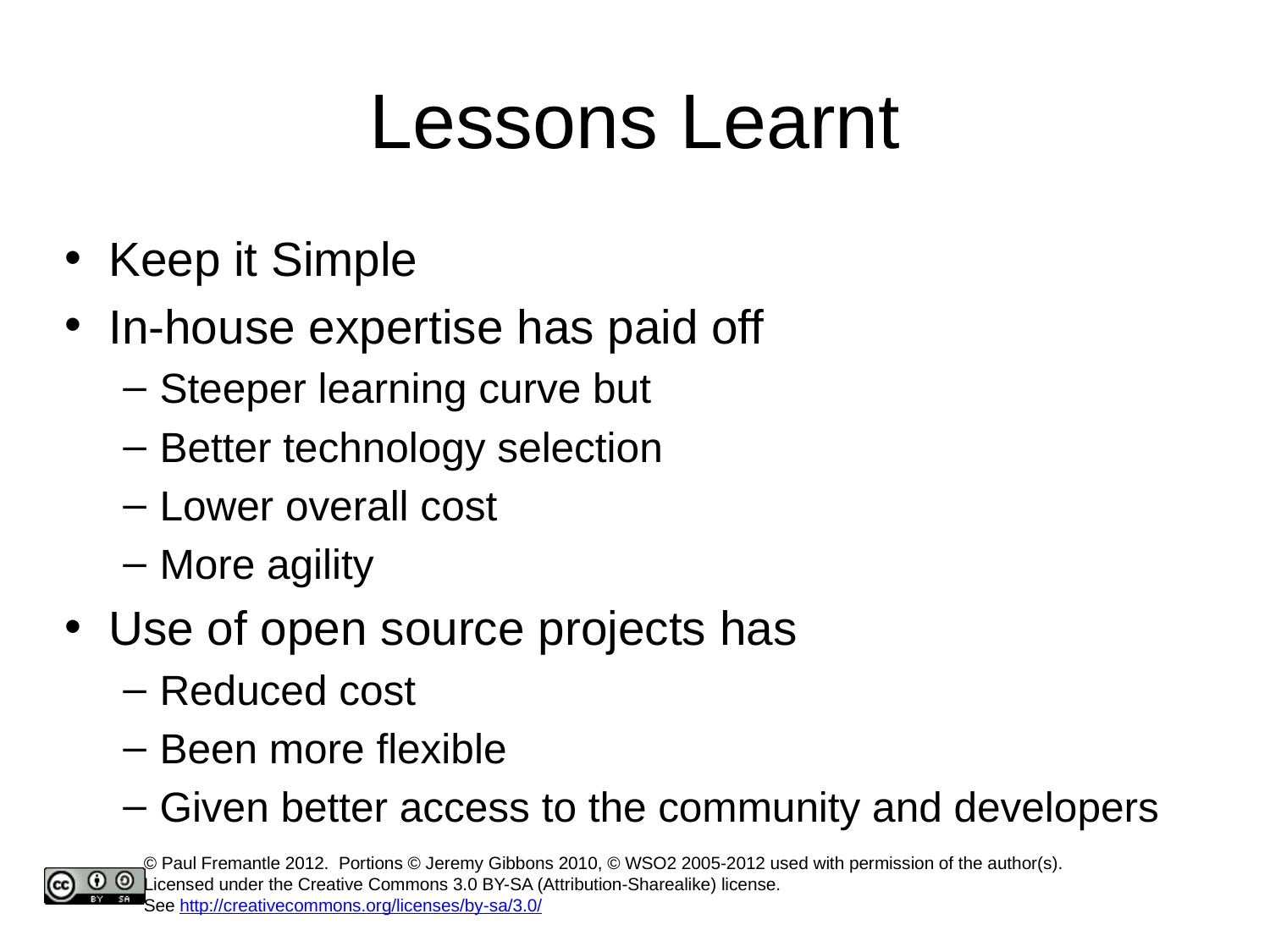

# Lessons Learnt
Keep it Simple
In-house expertise has paid off
Steeper learning curve but
Better technology selection
Lower overall cost
More agility
Use of open source projects has
Reduced cost
Been more flexible
Given better access to the community and developers